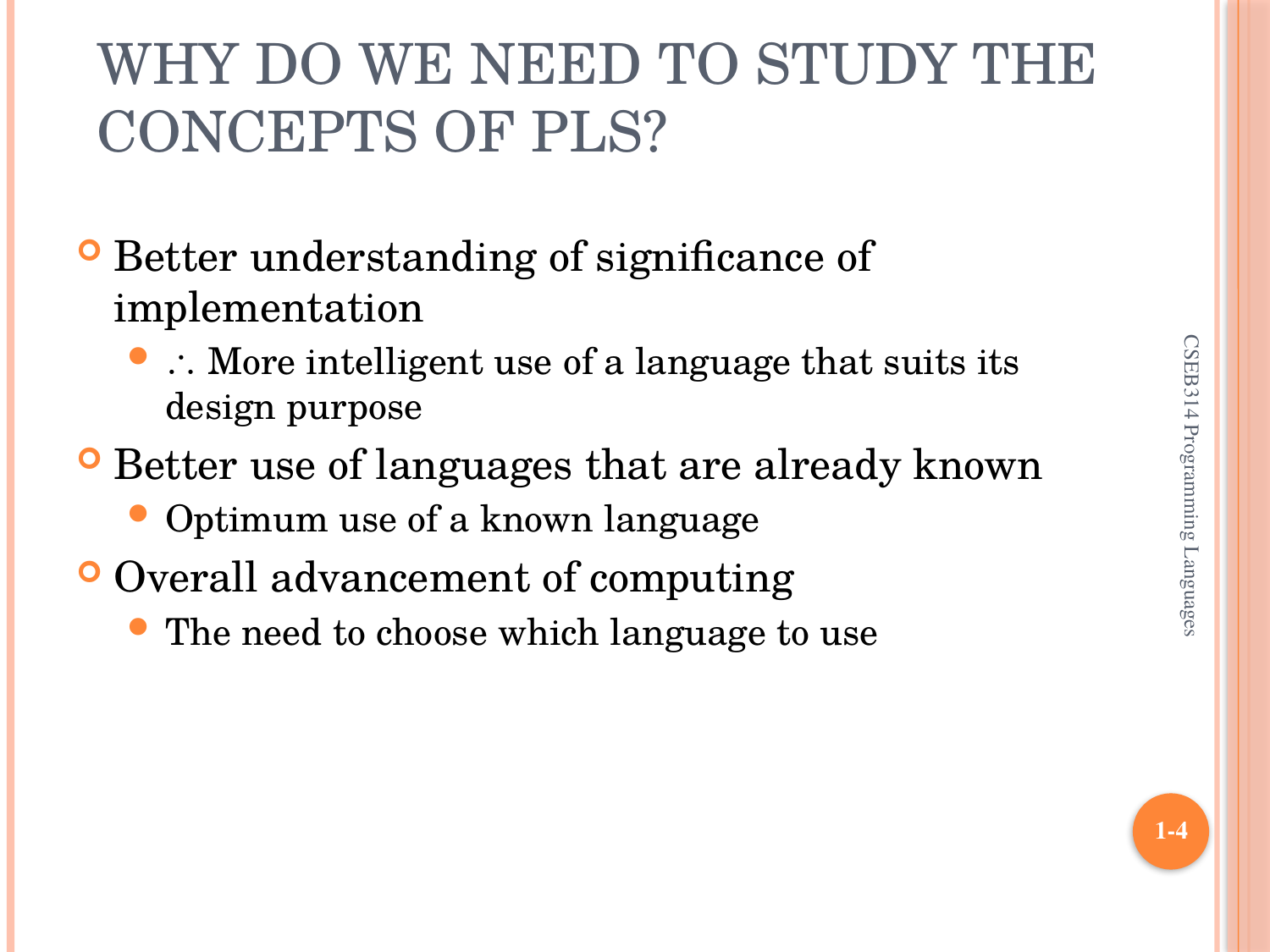

# Why do we need to study the concepts of PLs?
Better understanding of significance of implementation
∴ More intelligent use of a language that suits its design purpose
Better use of languages that are already known
Optimum use of a known language
Overall advancement of computing
The need to choose which language to use
CSEB314 Programming Languages
1-4